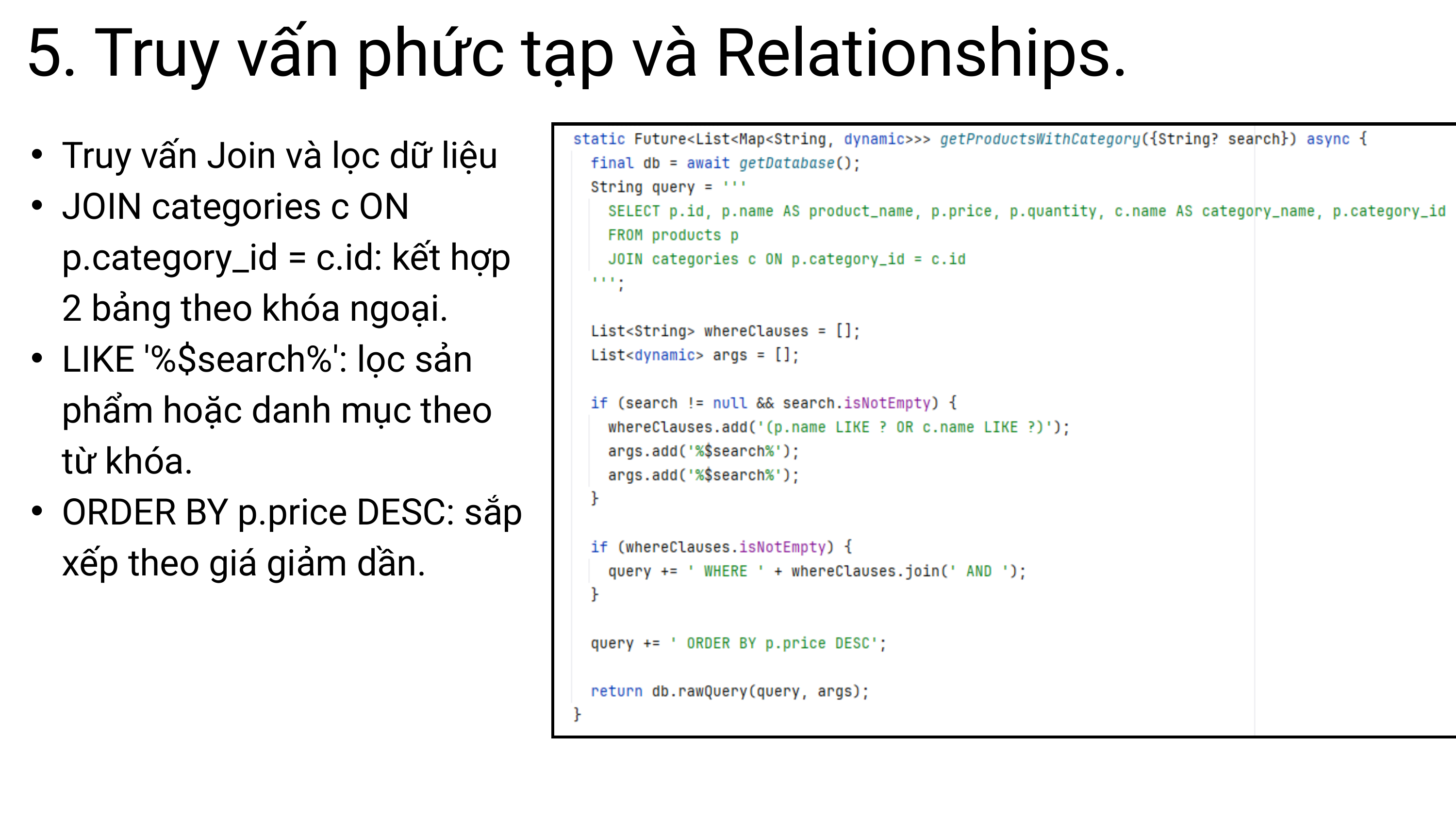

5. Truy vấn phức tạp và Relationships.

Truy vấn Join và lọc dữ liệu

JOIN categories c ON p.category_id = c.id: kết hợp 2 bảng theo khóa ngoại.
LIKE '%$search%': lọc sản phẩm hoặc danh mục theo từ khóa.
ORDER BY p.price DESC: sắp xếp theo giá giảm dần.